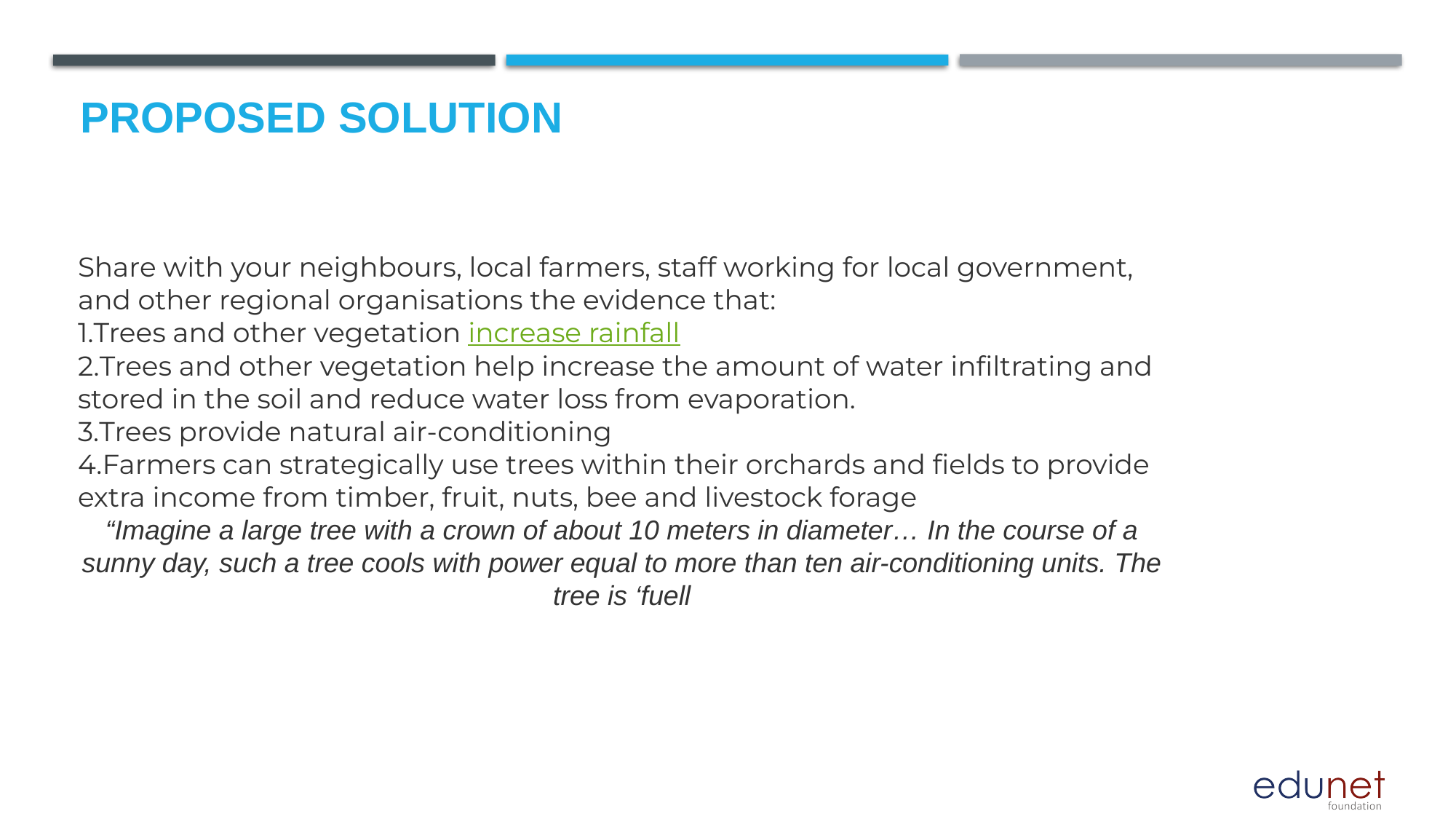

# Proposed Solution

Share with your neighbours, local farmers, staff working for local government, and other regional organisations the evidence that:
Trees and other vegetation increase rainfall
Trees and other vegetation help increase the amount of water infiltrating and stored in the soil and reduce water loss from evaporation.
Trees provide natural air-conditioning
Farmers can strategically use trees within their orchards and fields to provide extra income from timber, fruit, nuts, bee and livestock forage
“Imagine a large tree with a crown of about 10 meters in diameter… In the course of a sunny day, such a tree cools with power equal to more than ten air-conditioning units. The tree is ‘fuell